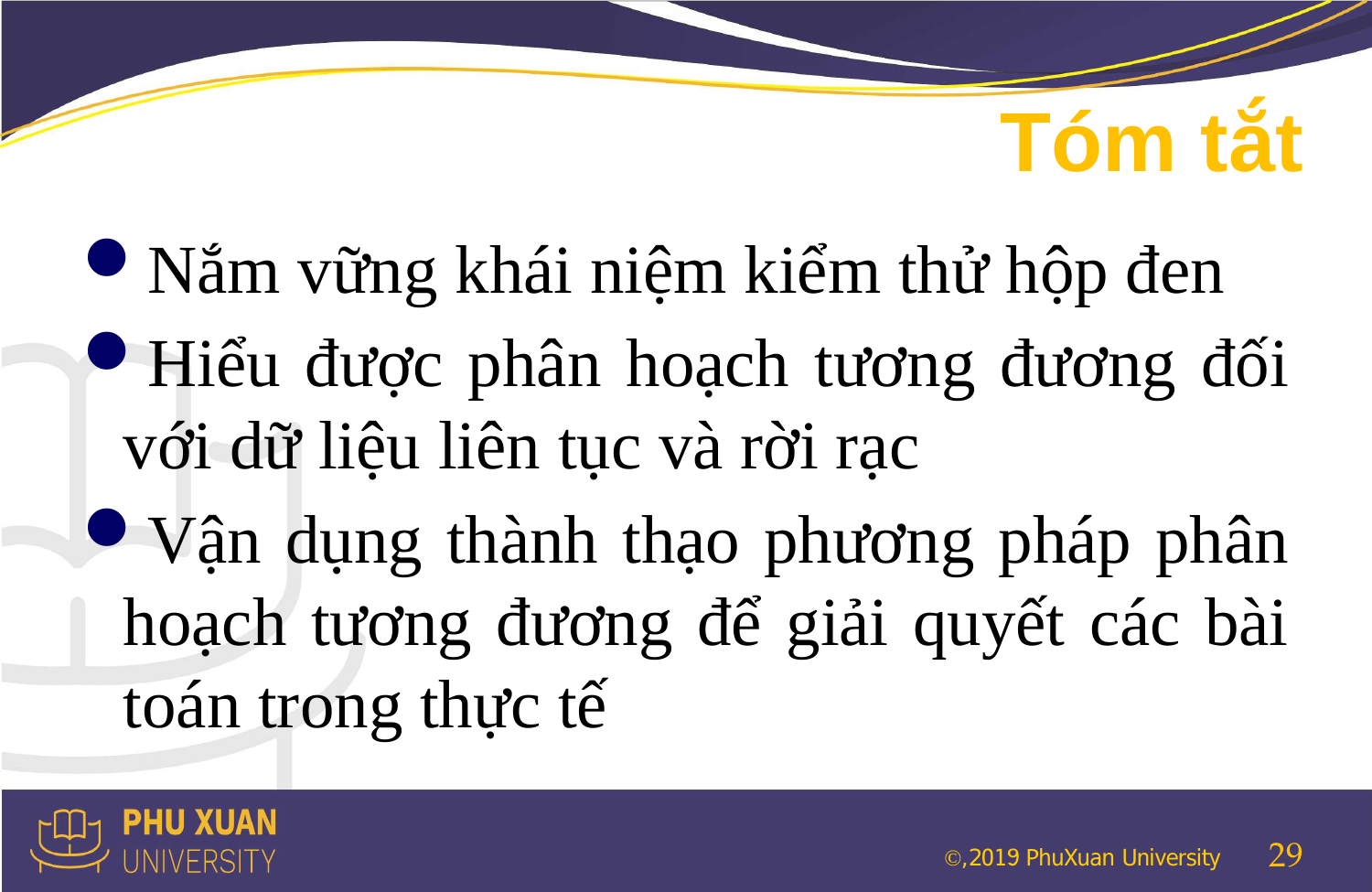

# Tóm tắt
Nắm vững khái niệm kiểm thử hộp đen
Hiểu được phân hoạch tương đương đối với dữ liệu liên tục và rời rạc
Vận dụng thành thạo phương pháp phân hoạch tương đương để giải quyết các bài toán trong thực tế
29